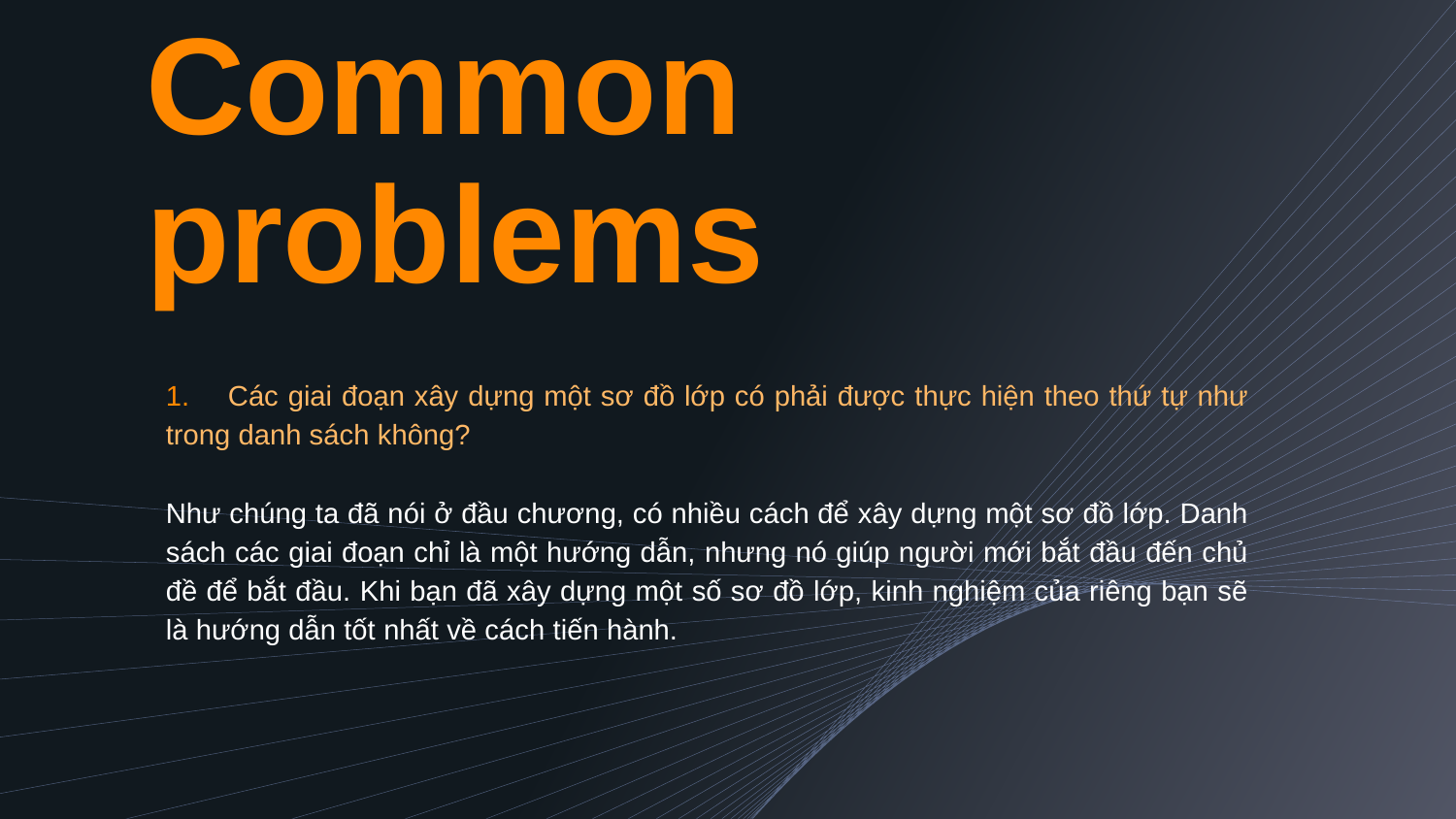

# Common problems
1.    Các giai đoạn xây dựng một sơ đồ lớp có phải được thực hiện theo thứ tự như trong danh sách không?

Như chúng ta đã nói ở đầu chương, có nhiều cách để xây dựng một sơ đồ lớp. Danh sách các giai đoạn chỉ là một hướng dẫn, nhưng nó giúp người mới bắt đầu đến chủ đề để bắt đầu. Khi bạn đã xây dựng một số sơ đồ lớp, kinh nghiệm của riêng bạn sẽ là hướng dẫn tốt nhất về cách tiến hành.